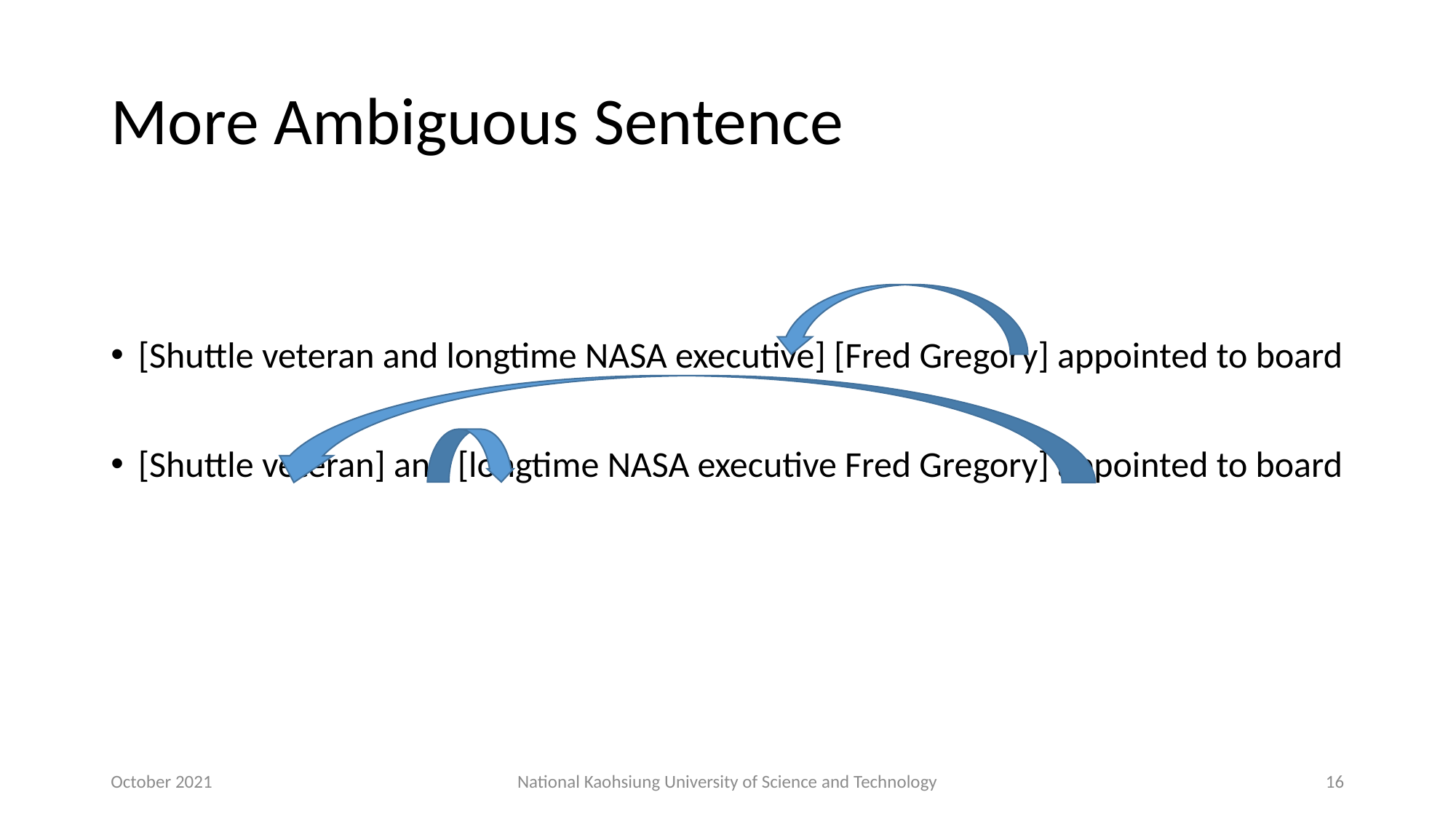

# More Ambiguous Sentence

[Shuttle veteran and longtime NASA executive] [Fred Gregory] appointed to board

[Shuttle veteran] and [longtime NASA executive Fred Gregory] appointed to board

October 2021
National Kaohsiung University of Science and Technology
16